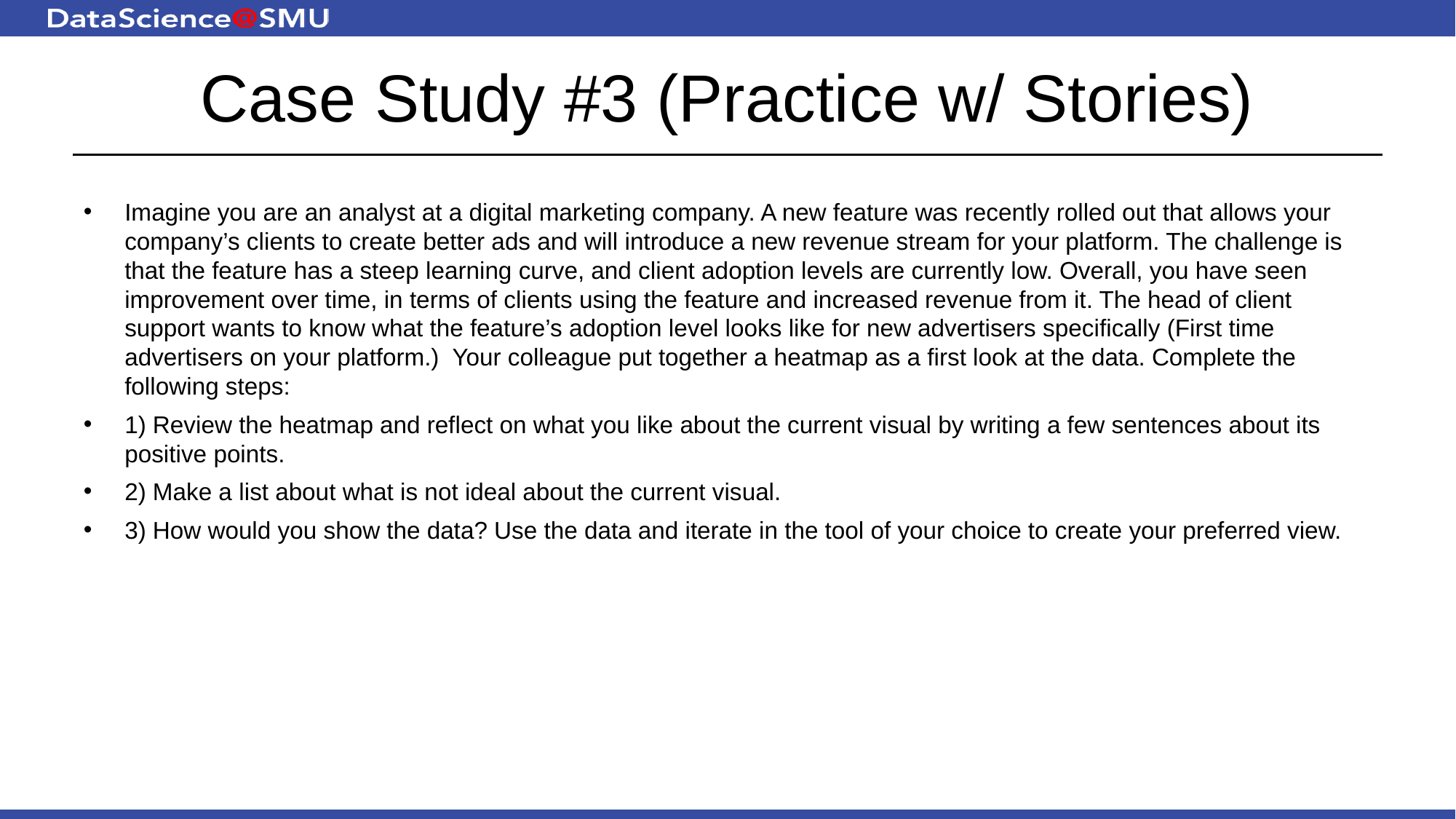

# Case Study #3 (Practice w/ Stories)
Imagine you are an analyst at a digital marketing company. A new feature was recently rolled out that allows your company’s clients to create better ads and will introduce a new revenue stream for your platform. The challenge is that the feature has a steep learning curve, and client adoption levels are currently low. Overall, you have seen improvement over time, in terms of clients using the feature and increased revenue from it. The head of client support wants to know what the feature’s adoption level looks like for new advertisers specifically (First time advertisers on your platform.)  Your colleague put together a heatmap as a first look at the data. Complete the following steps:
1) Review the heatmap and reflect on what you like about the current visual by writing a few sentences about its positive points.
2) Make a list about what is not ideal about the current visual.
3) How would you show the data? Use the data and iterate in the tool of your choice to create your preferred view.